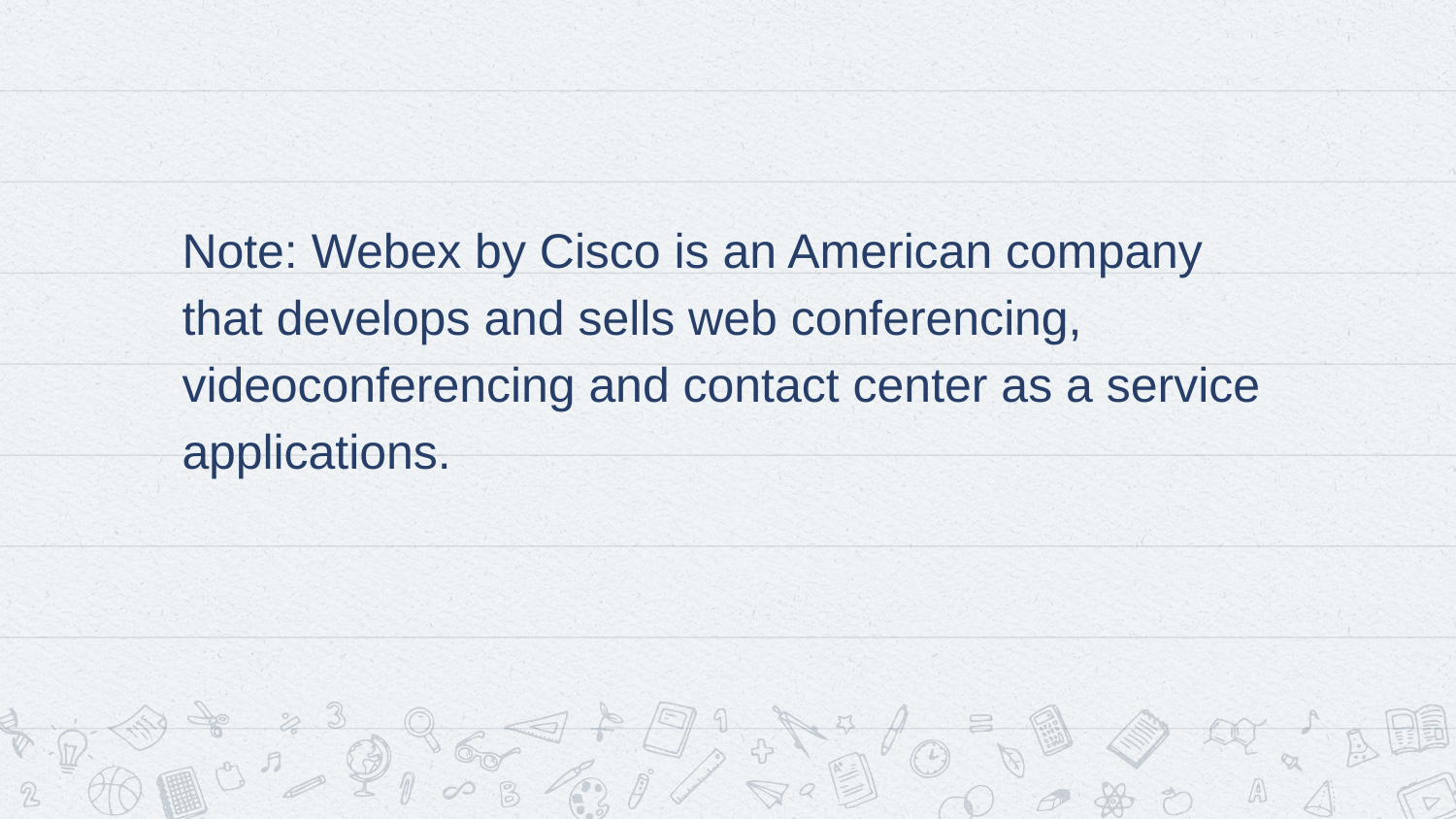

#
Note: Webex by Cisco is an American company that develops and sells web conferencing, videoconferencing and contact center as a service applications.